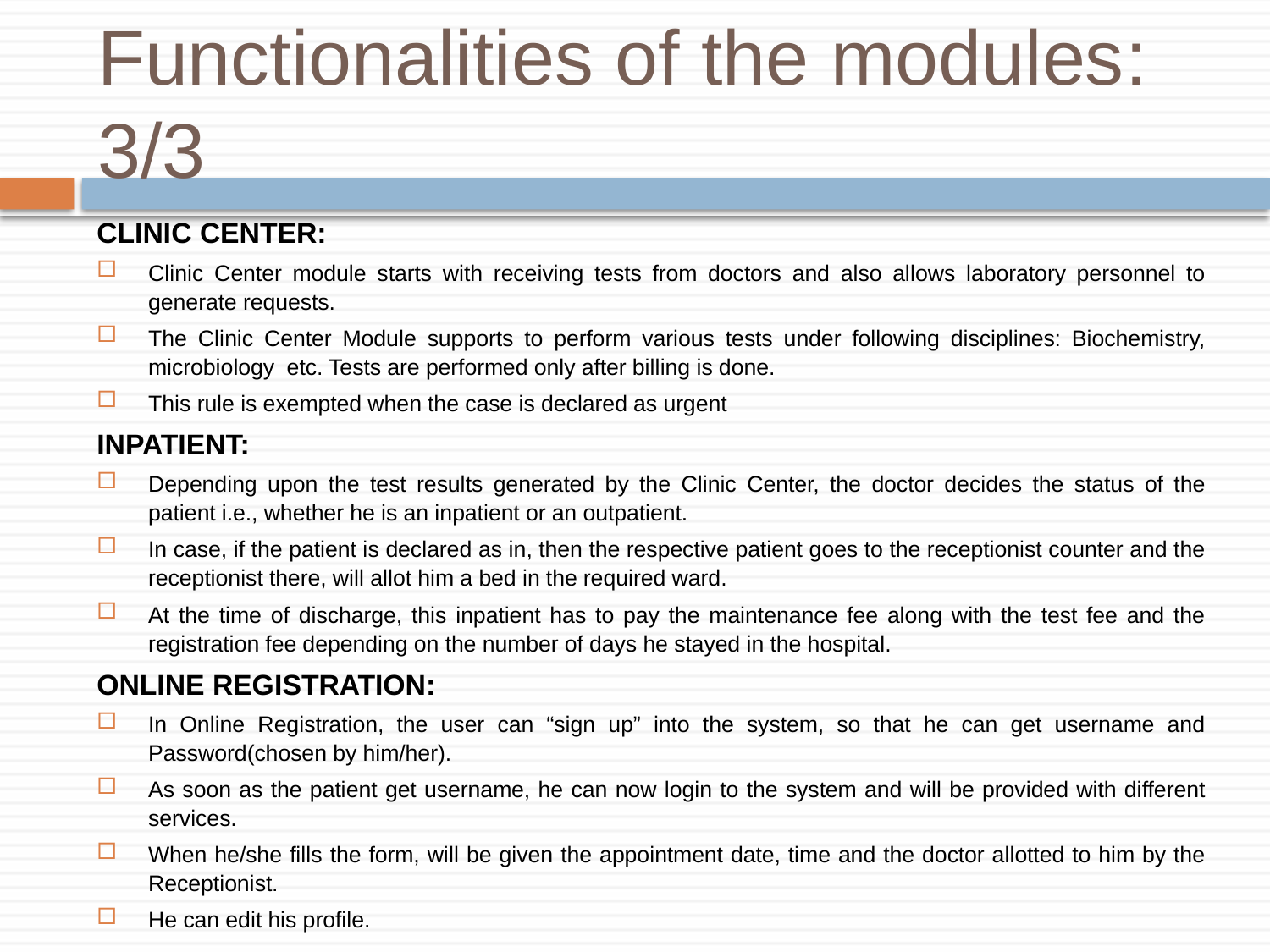

# Functionalities of the modules: 3/3
CLINIC CENTER:
Clinic Center module starts with receiving tests from doctors and also allows laboratory personnel to generate requests.
The Clinic Center Module supports to perform various tests under following disciplines: Biochemistry, microbiology  etc. Tests are performed only after billing is done.
This rule is exempted when the case is declared as urgent
INPATIENT:
Depending upon the test results generated by the Clinic Center, the doctor decides the status of the patient i.e., whether he is an inpatient or an outpatient.
In case, if the patient is declared as in, then the respective patient goes to the receptionist counter and the receptionist there, will allot him a bed in the required ward.
At the time of discharge, this inpatient has to pay the maintenance fee along with the test fee and the registration fee depending on the number of days he stayed in the hospital.
ONLINE REGISTRATION:
In Online Registration, the user can “sign up” into the system, so that he can get username and Password(chosen by him/her).
As soon as the patient get username, he can now login to the system and will be provided with different services.
When he/she fills the form, will be given the appointment date, time and the doctor allotted to him by the Receptionist.
He can edit his profile.